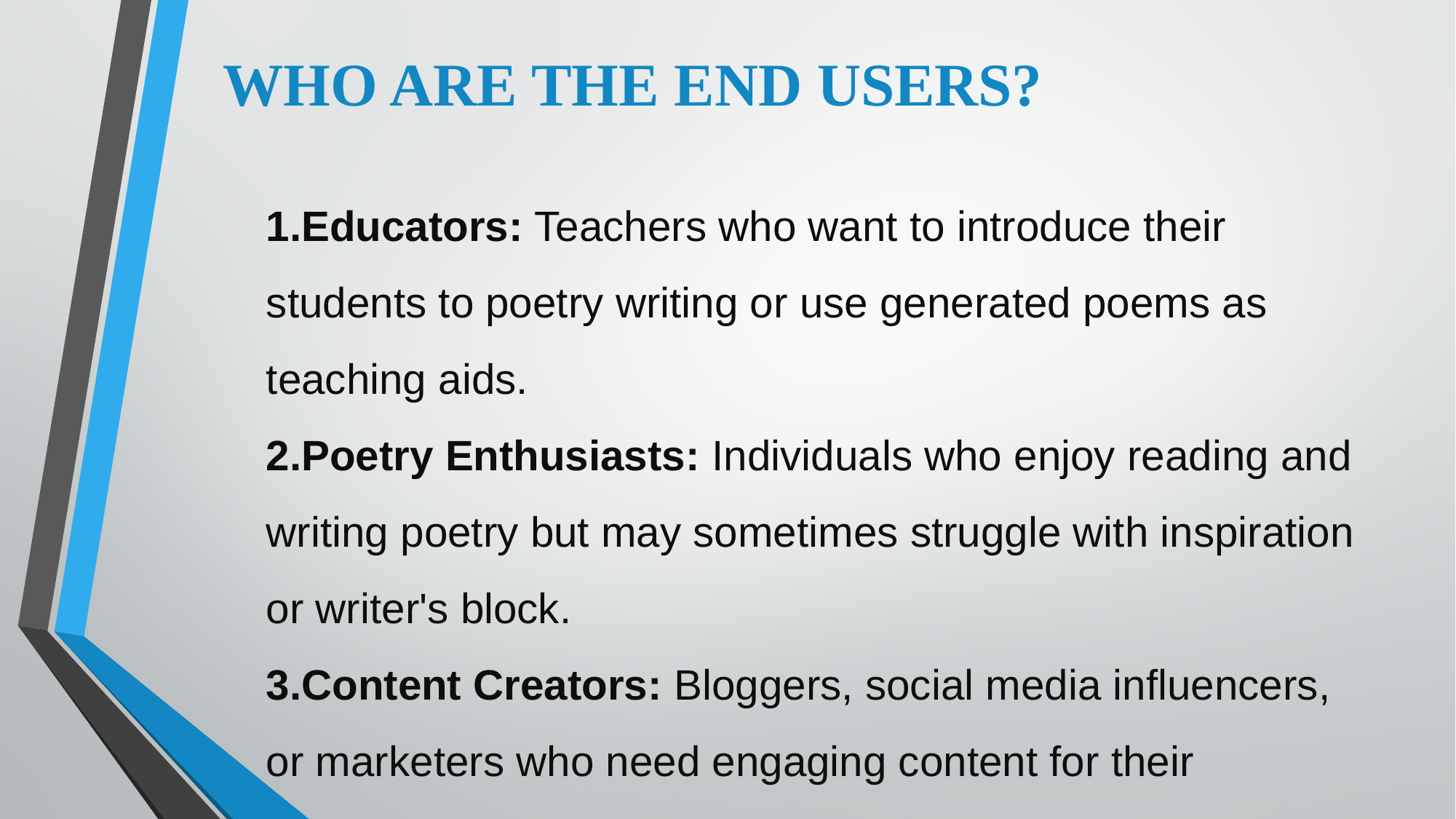

WHO ARE THE END USERS?
Educators: Teachers who want to introduce their students to poetry writing or use generated poems as teaching aids.
Poetry Enthusiasts: Individuals who enjoy reading and writing poetry but may sometimes struggle with inspiration or writer's block.
Content Creators: Bloggers, social media influencers, or marketers who need engaging content for their platforms.